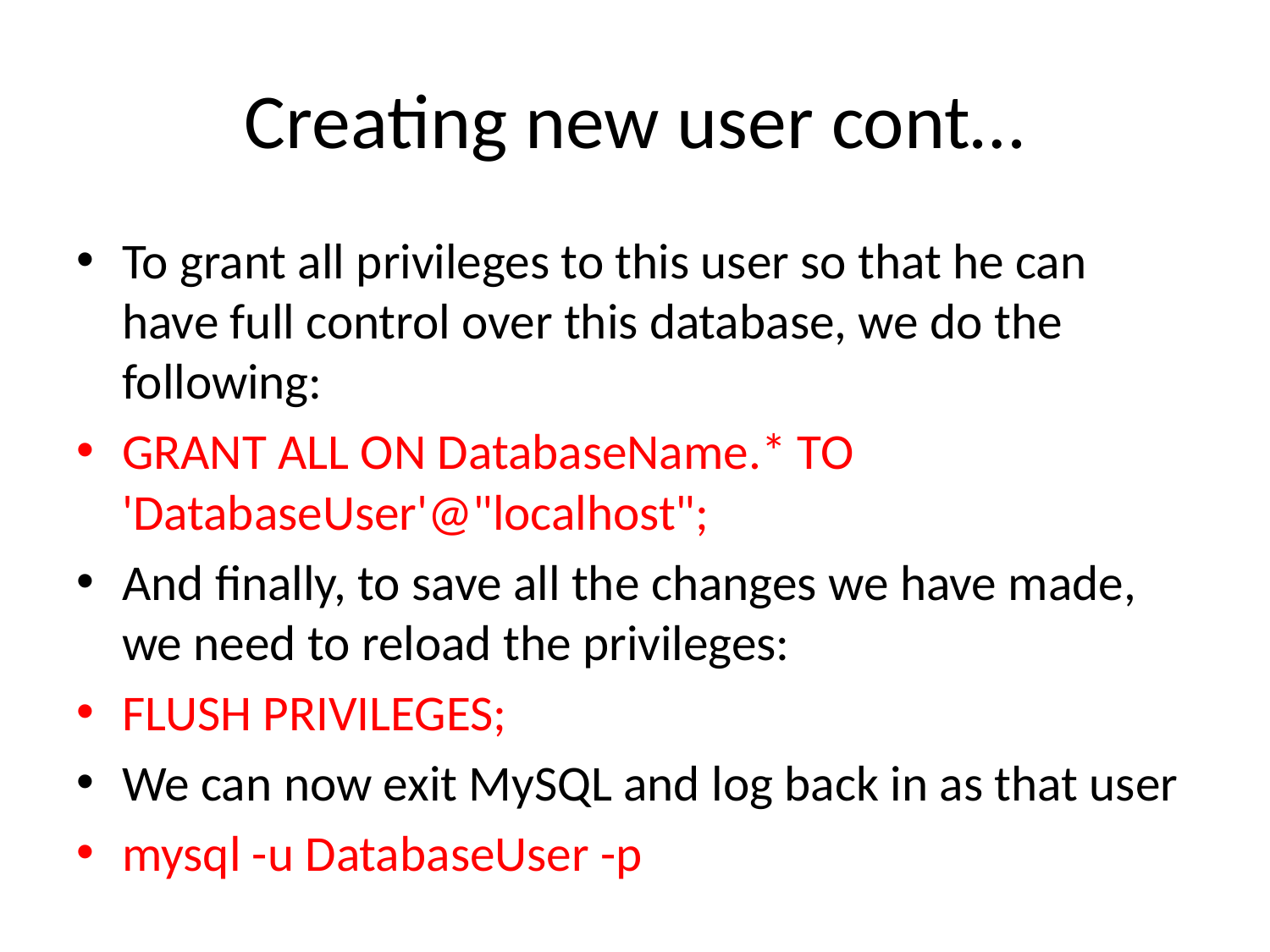

# Creating new user cont…
To grant all privileges to this user so that he can have full control over this database, we do the following:
GRANT ALL ON DatabaseName.* TO 'DatabaseUser'@"localhost";
And finally, to save all the changes we have made, we need to reload the privileges:
FLUSH PRIVILEGES;
We can now exit MySQL and log back in as that user
mysql -u DatabaseUser -p